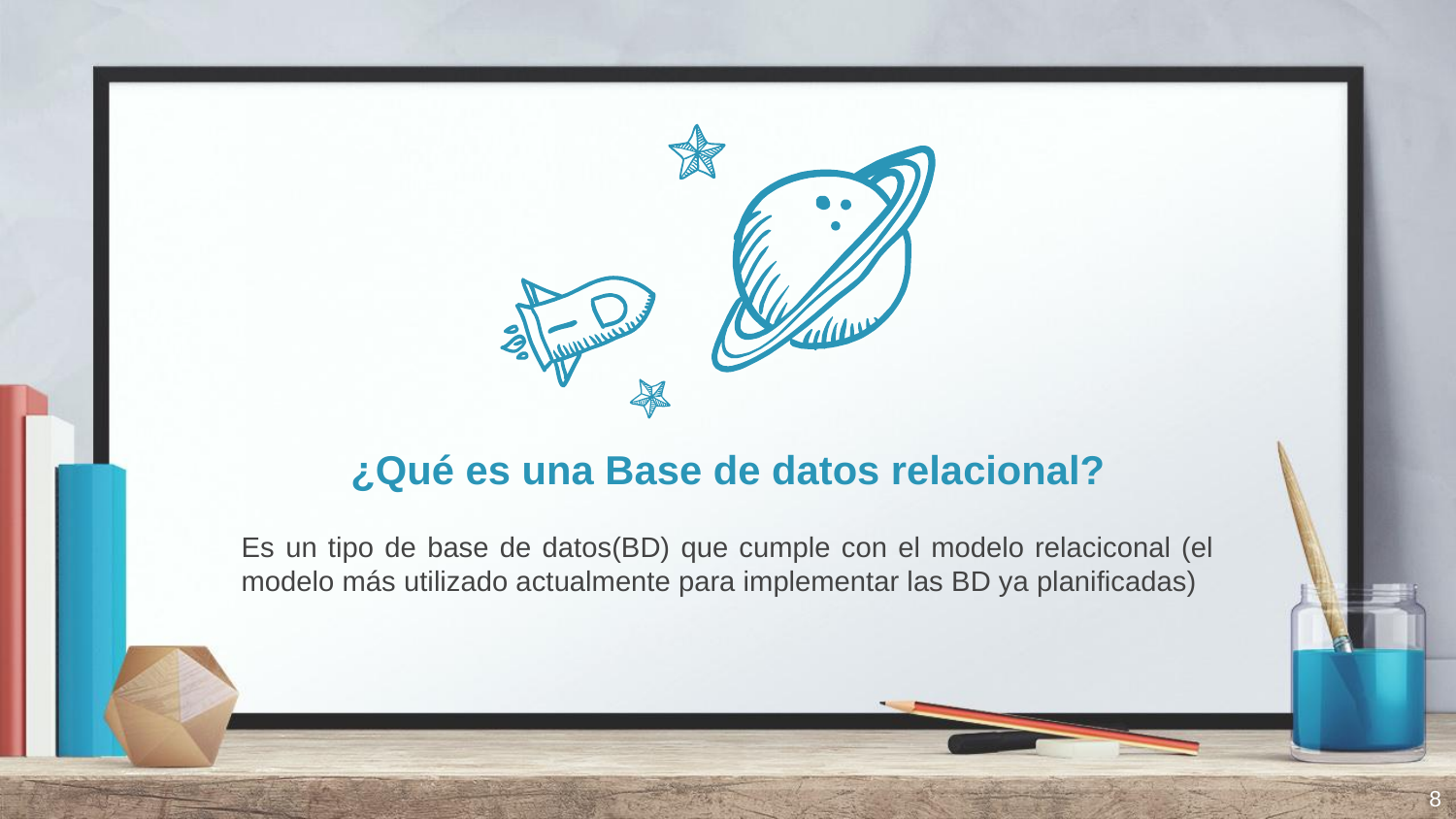

¿Qué es una Base de datos relacional?
Es un tipo de base de datos(BD) que cumple con el modelo relaciconal (el modelo más utilizado actualmente para implementar las BD ya planificadas)
8